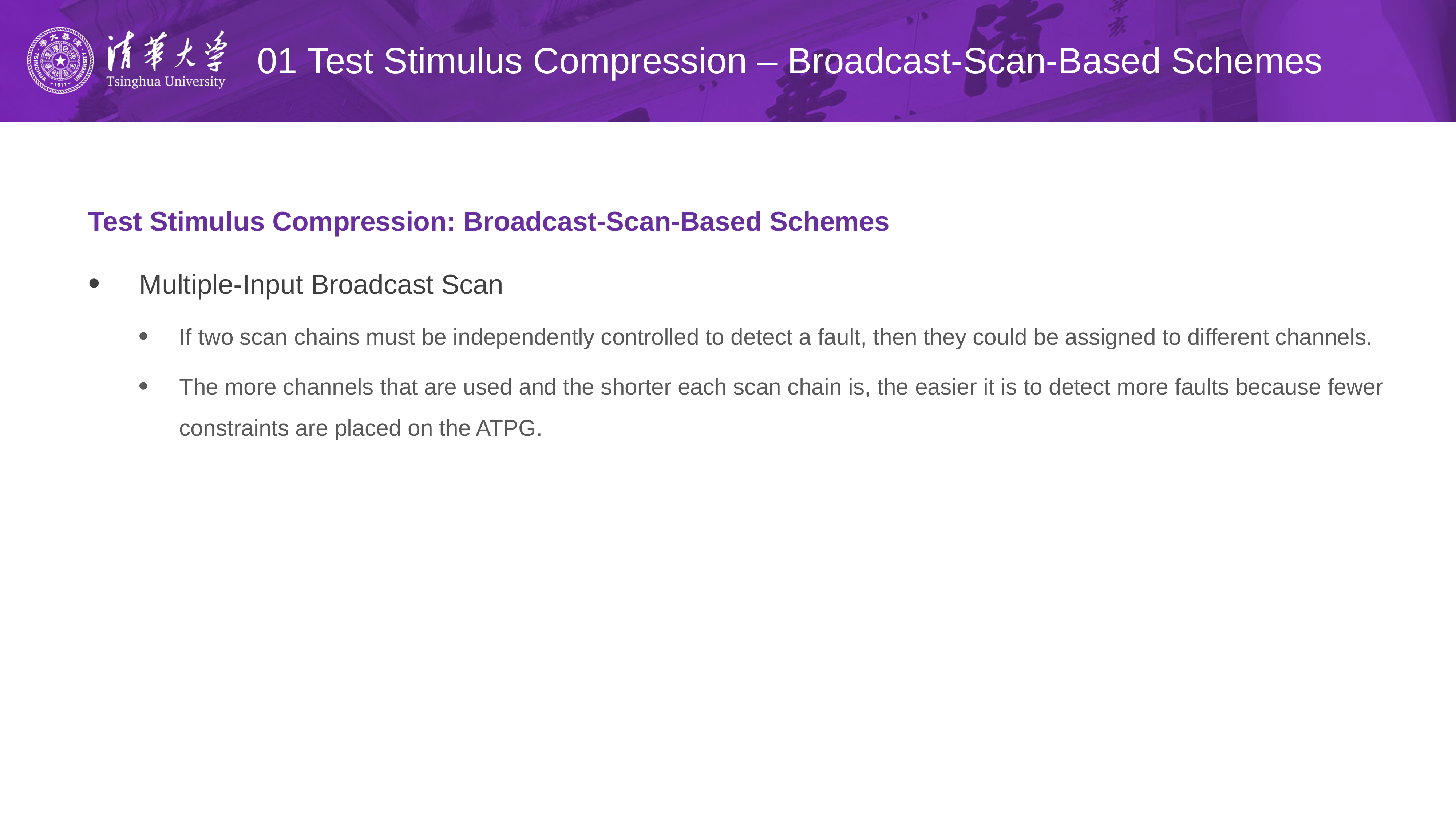

# 01 Test Stimulus Compression – Broadcast-Scan-Based Schemes
Test Stimulus Compression: Broadcast-Scan-Based Schemes
Multiple-Input Broadcast Scan
If two scan chains must be independently controlled to detect a fault, then they could be assigned to different channels.
The more channels that are used and the shorter each scan chain is, the easier it is to detect more faults because fewer constraints are placed on the ATPG.